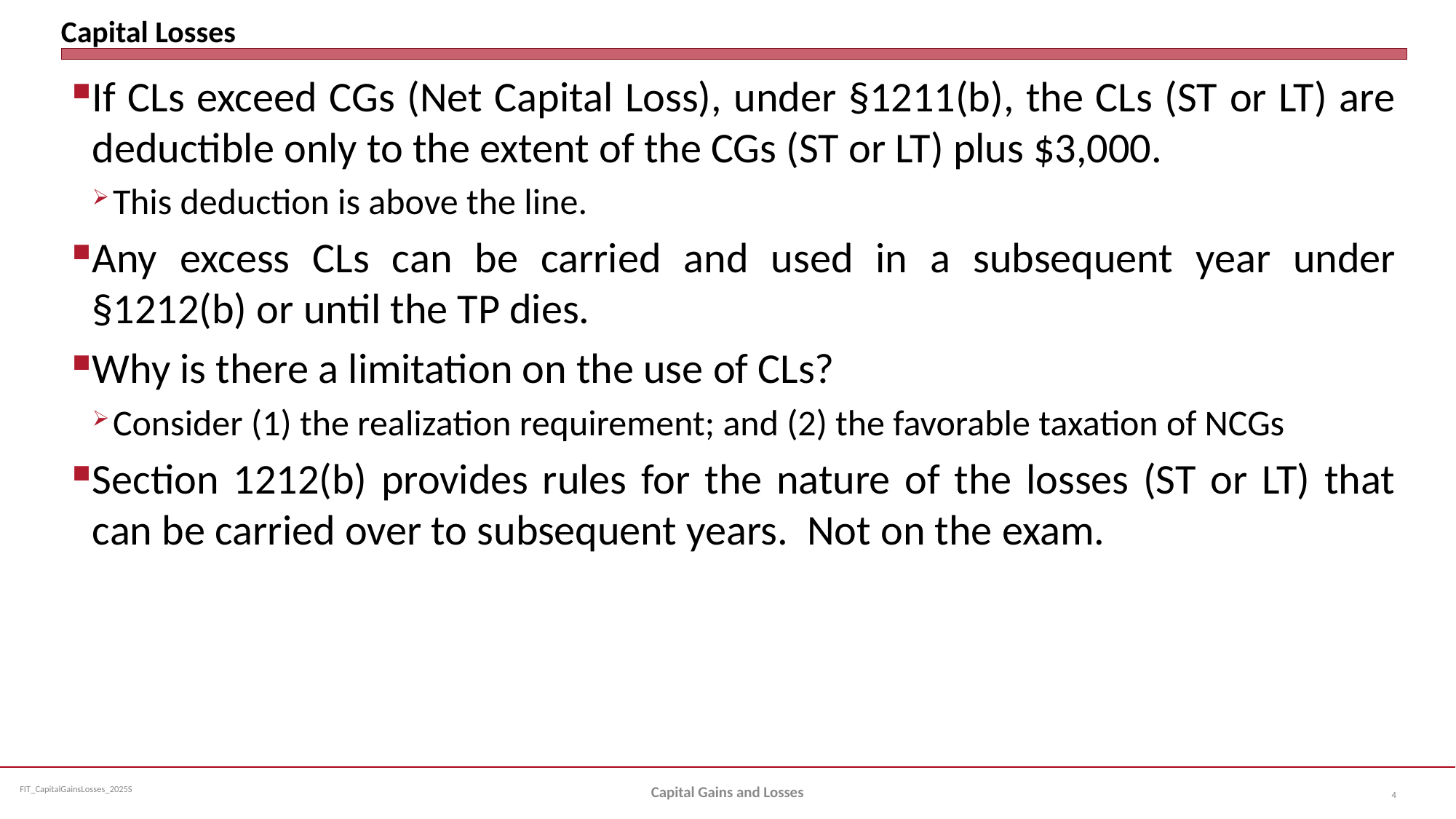

# Capital Losses
If CLs exceed CGs (Net Capital Loss), under §1211(b), the CLs (ST or LT) are deductible only to the extent of the CGs (ST or LT) plus $3,000.
This deduction is above the line.
Any excess CLs can be carried and used in a subsequent year under §1212(b) or until the TP dies.
Why is there a limitation on the use of CLs?
Consider (1) the realization requirement; and (2) the favorable taxation of NCGs
Section 1212(b) provides rules for the nature of the losses (ST or LT) that can be carried over to subsequent years.  Not on the exam.
Capital Gains and Losses
4